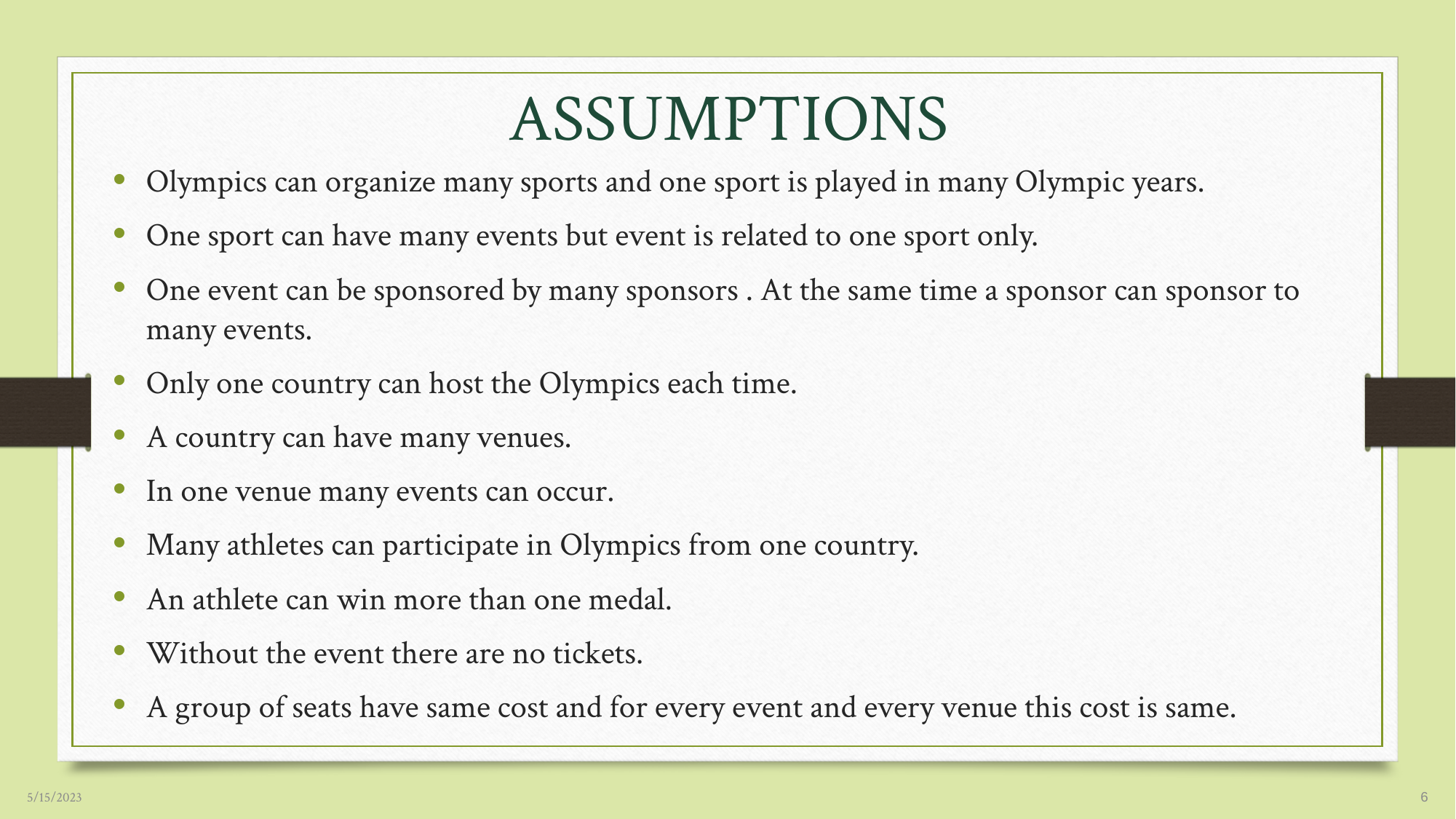

# ASSUMPTIONS
Olympics can organize many sports and one sport is played in many Olympic years.
One sport can have many events but event is related to one sport only.
One event can be sponsored by many sponsors . At the same time a sponsor can sponsor to many events.
Only one country can host the Olympics each time.
A country can have many venues.
In one venue many events can occur.
Many athletes can participate in Olympics from one country.
An athlete can win more than one medal.
Without the event there are no tickets.
A group of seats have same cost and for every event and every venue this cost is same.
5/15/2023
6